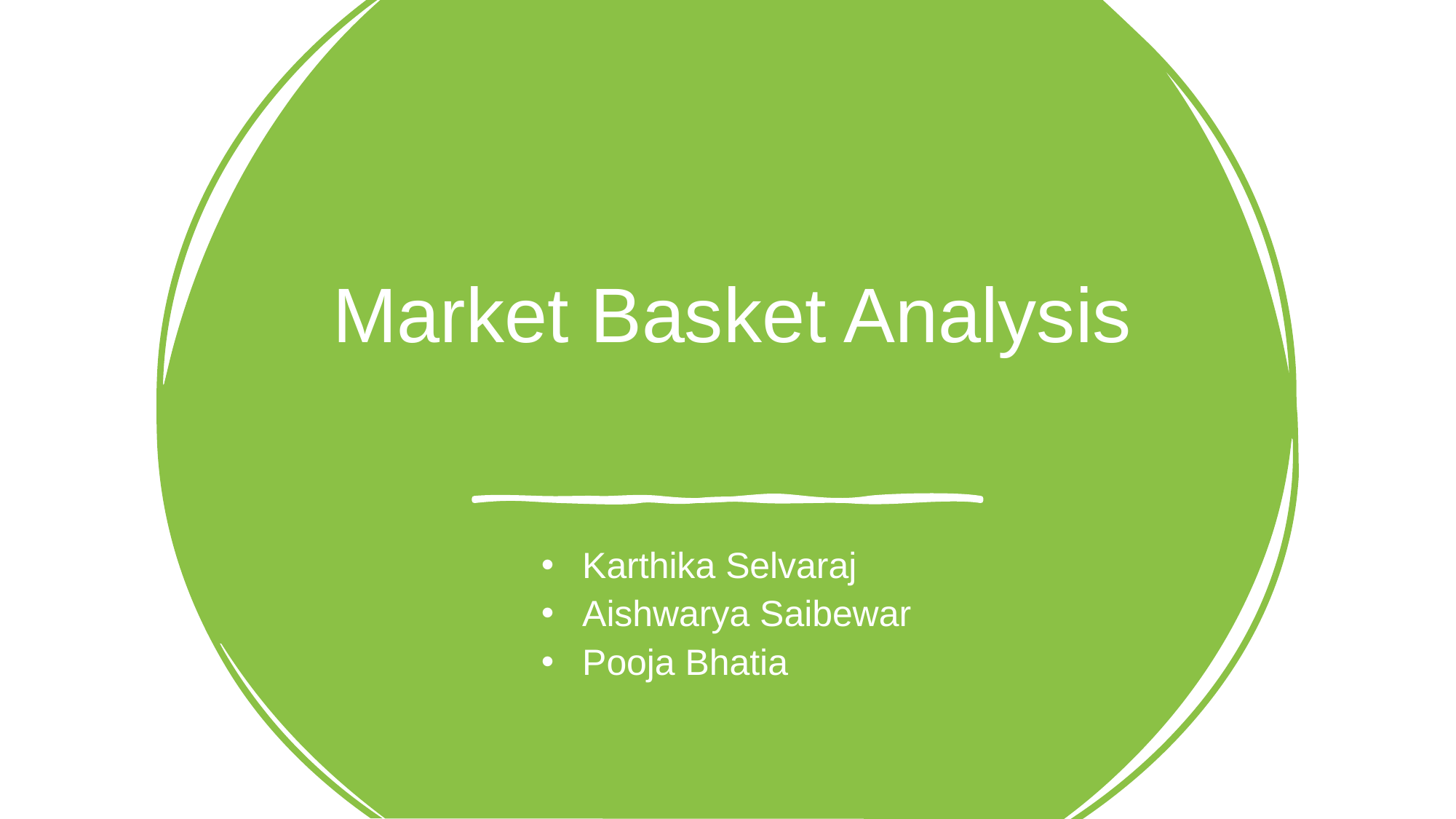

# Market Basket Analysis

Karthika Selvaraj
Aishwarya Saibewar
Pooja Bhatia